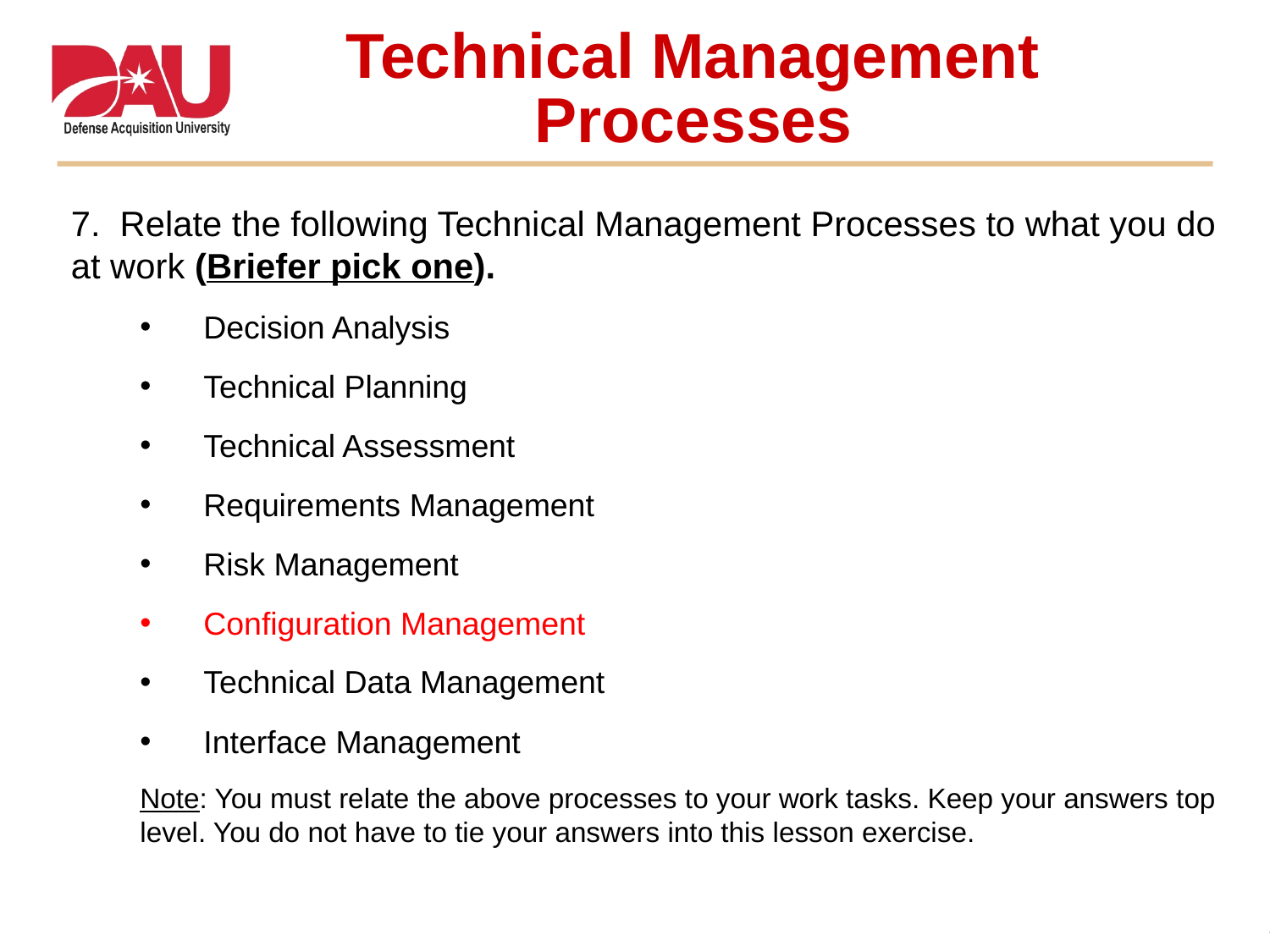

# Technical Management Processes
7.  Relate the following Technical Management Processes to what you do at work (Briefer pick one).
Decision Analysis
Technical Planning
Technical Assessment
Requirements Management
Risk Management
Configuration Management
Technical Data Management
Interface Management
Note: You must relate the above processes to your work tasks. Keep your answers top level. You do not have to tie your answers into this lesson exercise.